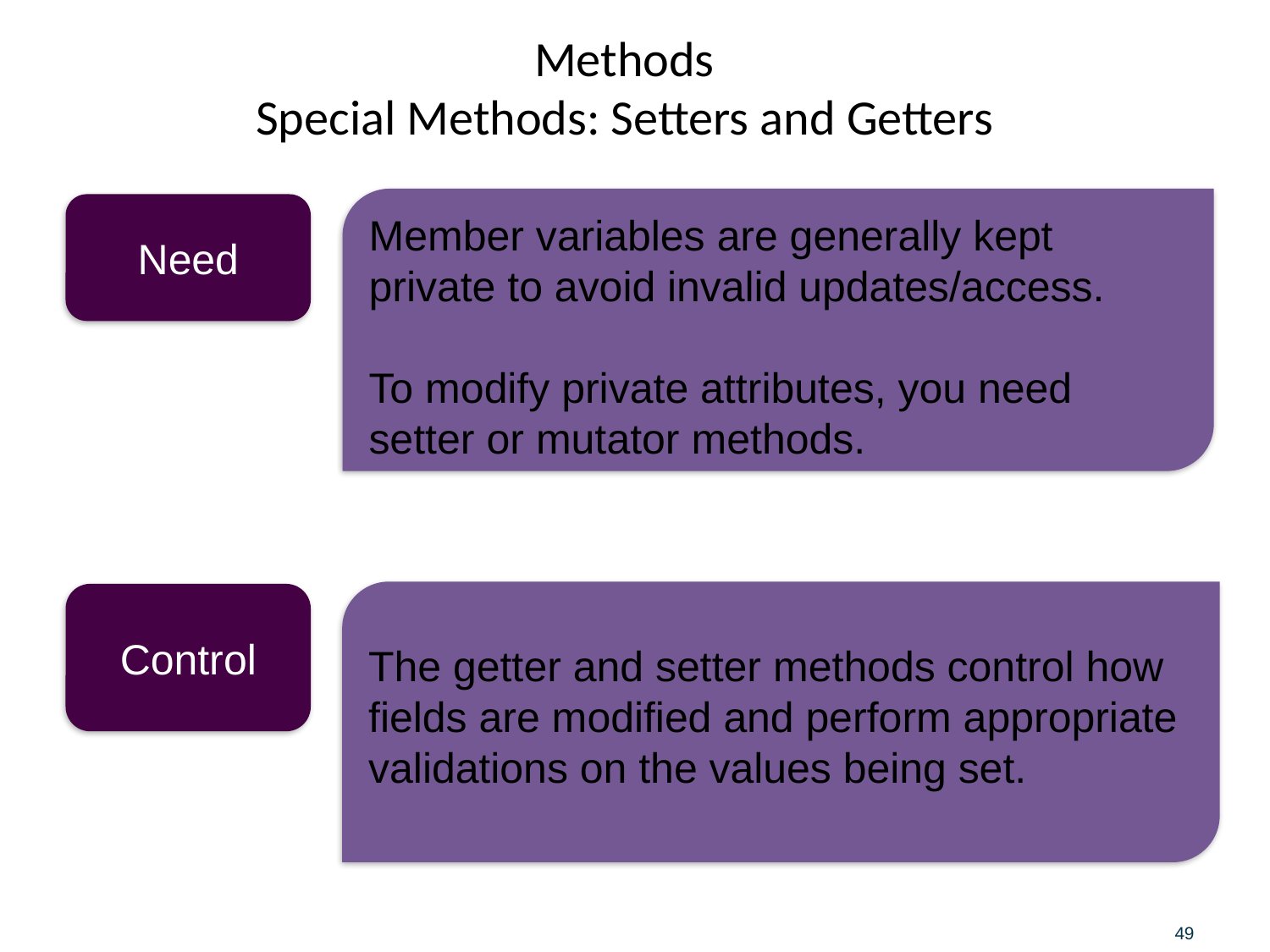

# Methods Special Methods: Setters and Getters
Member variables are generally kept private to avoid invalid updates/access.

To modify private attributes, you need setter or mutator methods.
Need

The getter and setter methods control how fields are modified and perform appropriate validations on the values being set.
Control
49